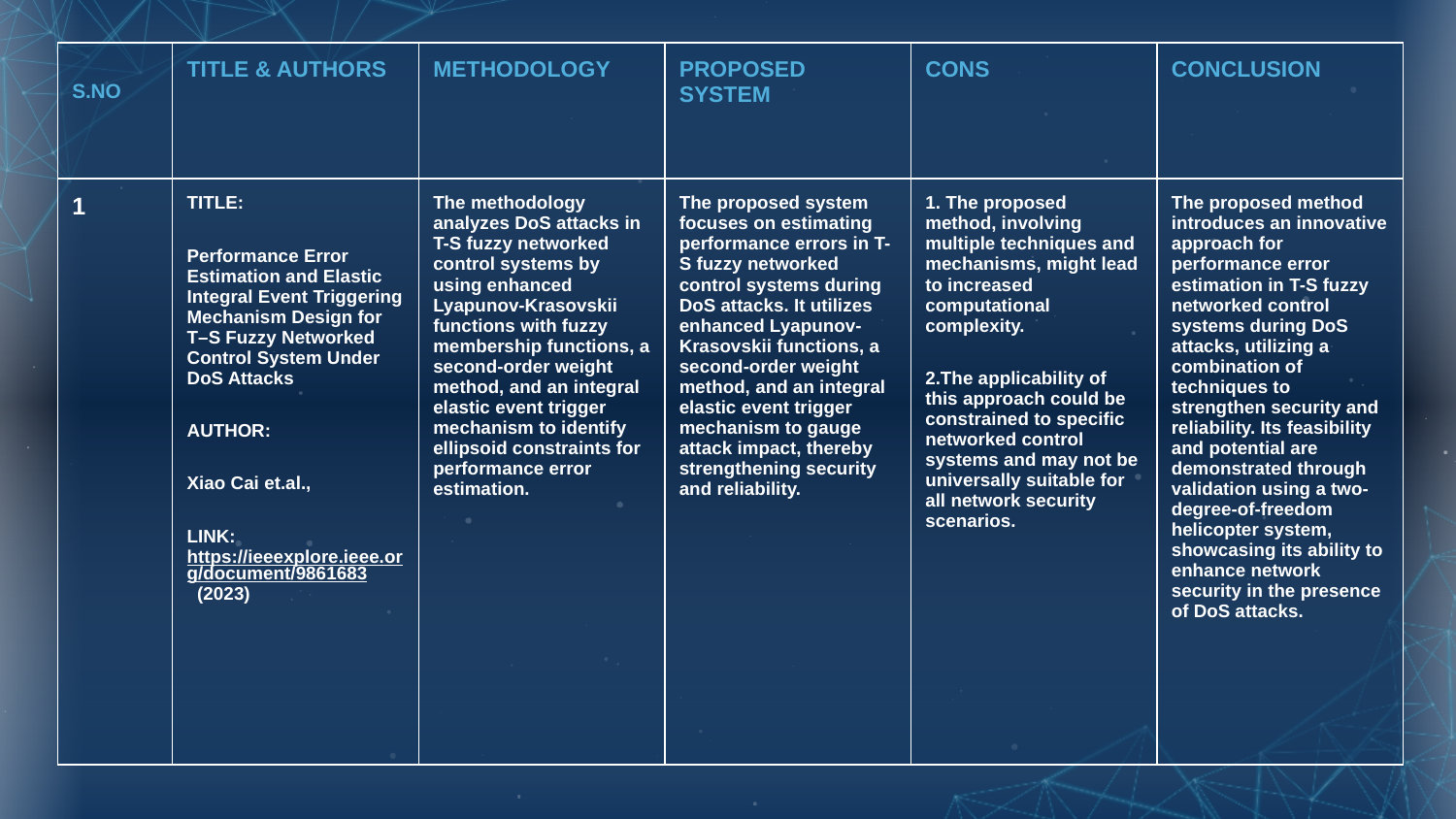

| S.NO | TITLE & AUTHORS | METHODOLOGY | PROPOSED SYSTEM | CONS | CONCLUSION |
| --- | --- | --- | --- | --- | --- |
| 1 | TITLE: Performance Error Estimation and Elastic Integral Event Triggering Mechanism Design for T–S Fuzzy Networked Control System Under DoS Attacks AUTHOR: Xiao Cai et.al., LINK: https://ieeexplore.ieee.org/document/9861683 (2023) | The methodology analyzes DoS attacks in T-S fuzzy networked control systems by using enhanced Lyapunov-Krasovskii functions with fuzzy membership functions, a second-order weight method, and an integral elastic event trigger mechanism to identify ellipsoid constraints for performance error estimation. | The proposed system focuses on estimating performance errors in T-S fuzzy networked control systems during DoS attacks. It utilizes enhanced Lyapunov-Krasovskii functions, a second-order weight method, and an integral elastic event trigger mechanism to gauge attack impact, thereby strengthening security and reliability. | 1. The proposed method, involving multiple techniques and mechanisms, might lead to increased computational complexity. 2.The applicability of this approach could be constrained to specific networked control systems and may not be universally suitable for all network security scenarios. | The proposed method introduces an innovative approach for performance error estimation in T-S fuzzy networked control systems during DoS attacks, utilizing a combination of techniques to strengthen security and reliability. Its feasibility and potential are demonstrated through validation using a two-degree-of-freedom helicopter system, showcasing its ability to enhance network security in the presence of DoS attacks. |